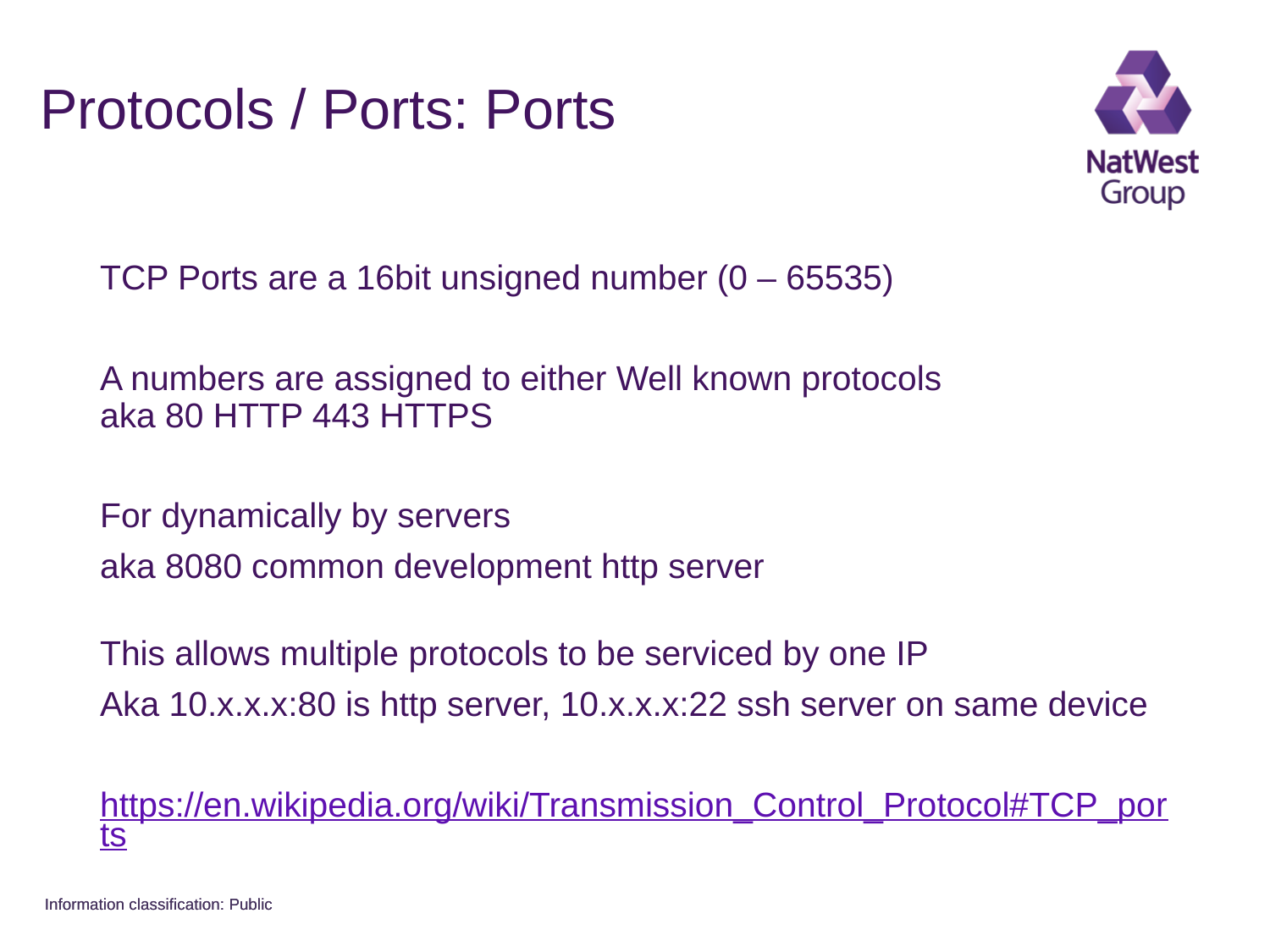

FOR INTERNAL USE ONLY
# Protocols / Ports: Ports
TCP Ports are a 16bit unsigned number (0 – 65535)

A numbers are assigned to either Well known protocols
aka 80 HTTP 443 HTTPS

For dynamically by servers
aka 8080 common development http server
This allows multiple protocols to be serviced by one IP
Aka 10.x.x.x:80 is http server, 10.x.x.x:22 ssh server on same device

https://en.wikipedia.org/wiki/Transmission_Control_Protocol#TCP_ports
Information classiﬁcation: Public